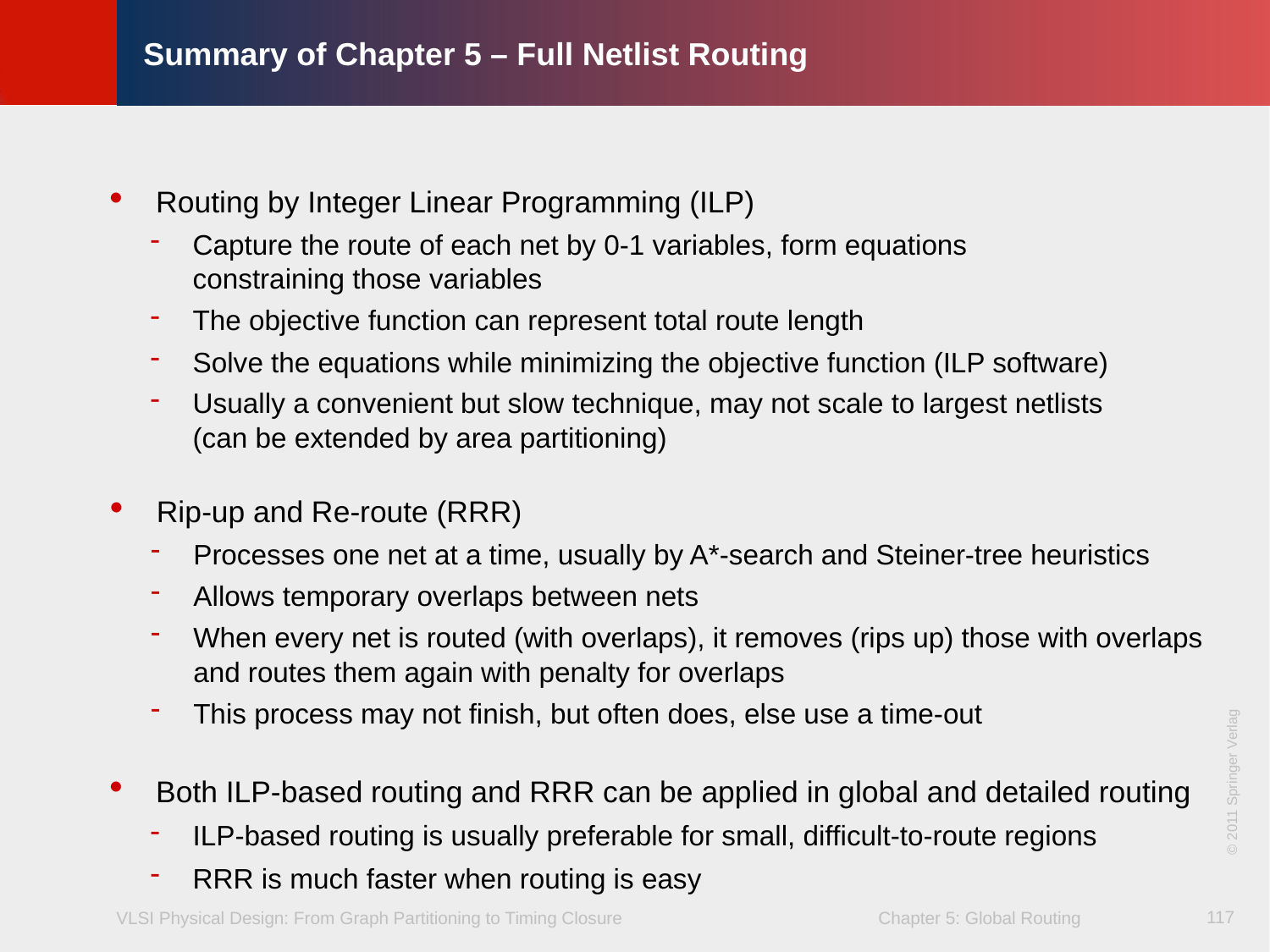

# Summary of Chapter 5 – Full Netlist Routing
Routing by Integer Linear Programming (ILP)
Capture the route of each net by 0-1 variables, form equations
constraining those variables
The objective function can represent total route length
Solve the equations while minimizing the objective function (ILP software)
Usually a convenient but slow technique, may not scale to largest netlists
(can be extended by area partitioning)

Rip-up and Re-route (RRR)
Processes one net at a time, usually by A*-search and Steiner-tree heuristics
Allows temporary overlaps between nets
When every net is routed (with overlaps), it removes (rips up) those with overlaps and routes them again with penalty for overlaps
This process may not finish, but often does, else use a time-out
Both ILP-based routing and RRR can be applied in global and detailed routing
ILP-based routing is usually preferable for small, difficult-to-route regions
RRR is much faster when routing is easy
117